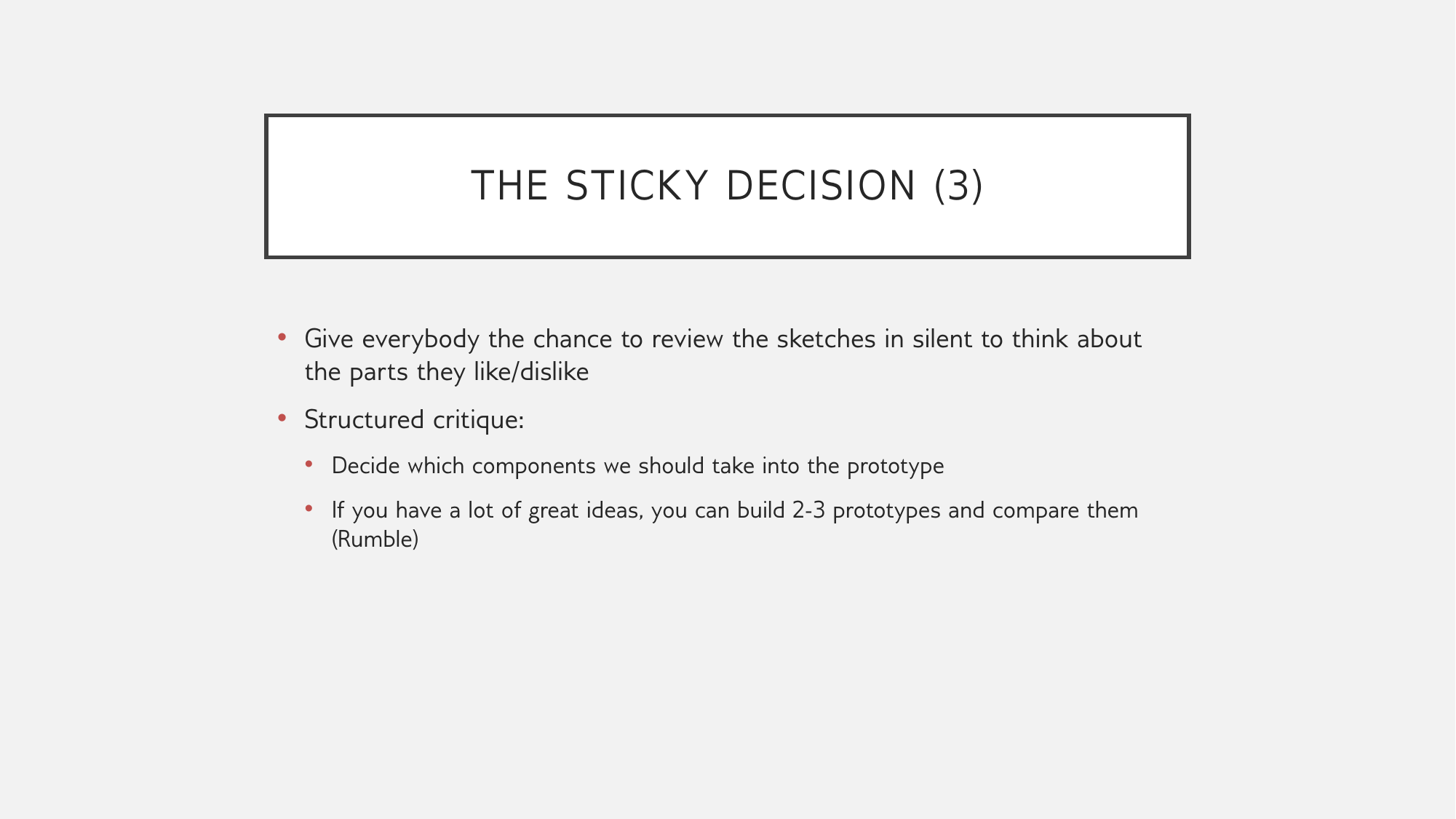

# The sticky decision (3)
Give everybody the chance to review the sketches in silent to think about the parts they like/dislike
Structured critique:
Decide which components we should take into the prototype
If you have a lot of great ideas, you can build 2-3 prototypes and compare them (Rumble)